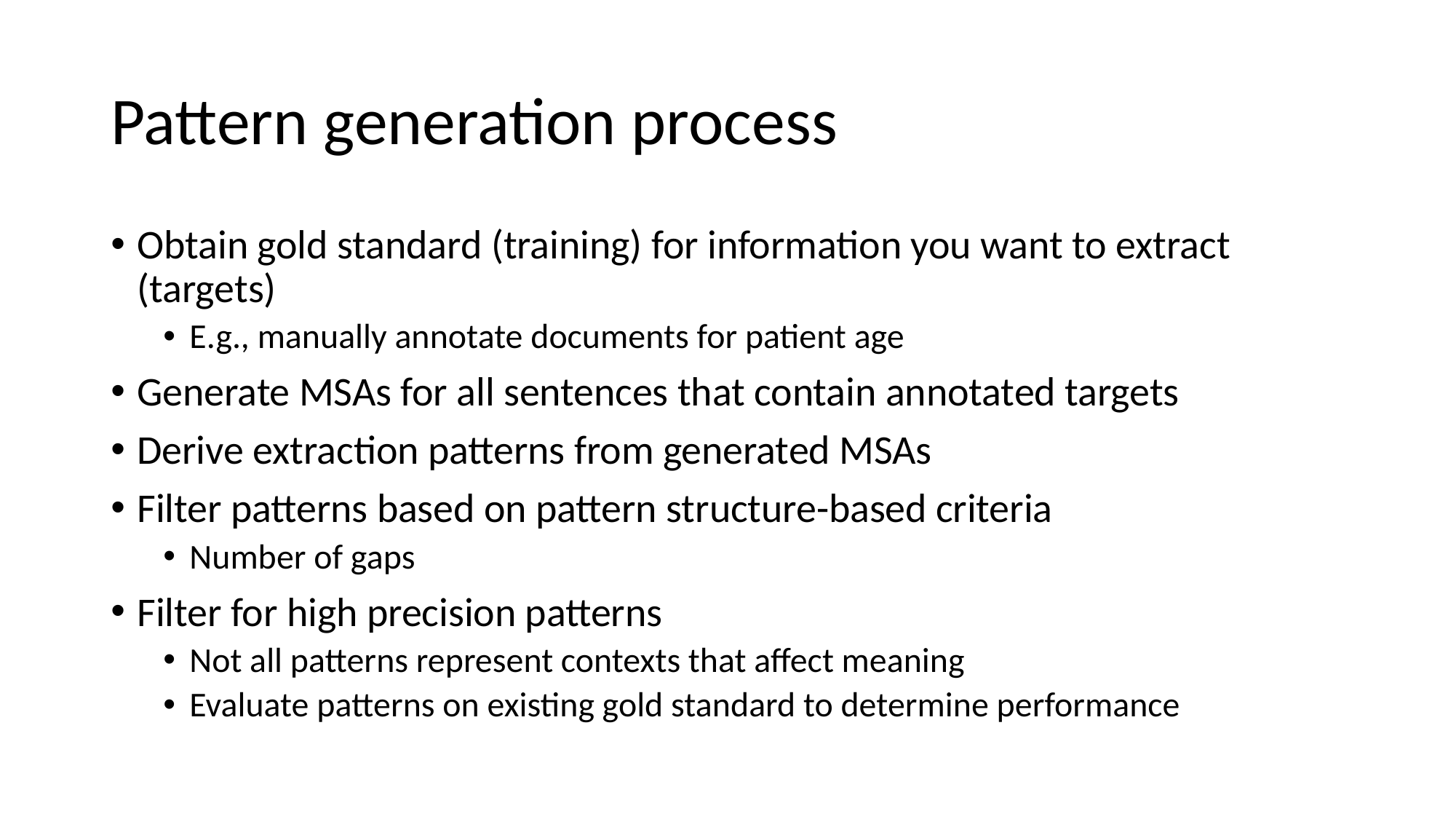

# Pattern generation process
Obtain gold standard (training) for information you want to extract (targets)
E.g., manually annotate documents for patient age
Generate MSAs for all sentences that contain annotated targets
Derive extraction patterns from generated MSAs
Filter patterns based on pattern structure-based criteria
Number of gaps
Filter for high precision patterns
Not all patterns represent contexts that affect meaning
Evaluate patterns on existing gold standard to determine performance